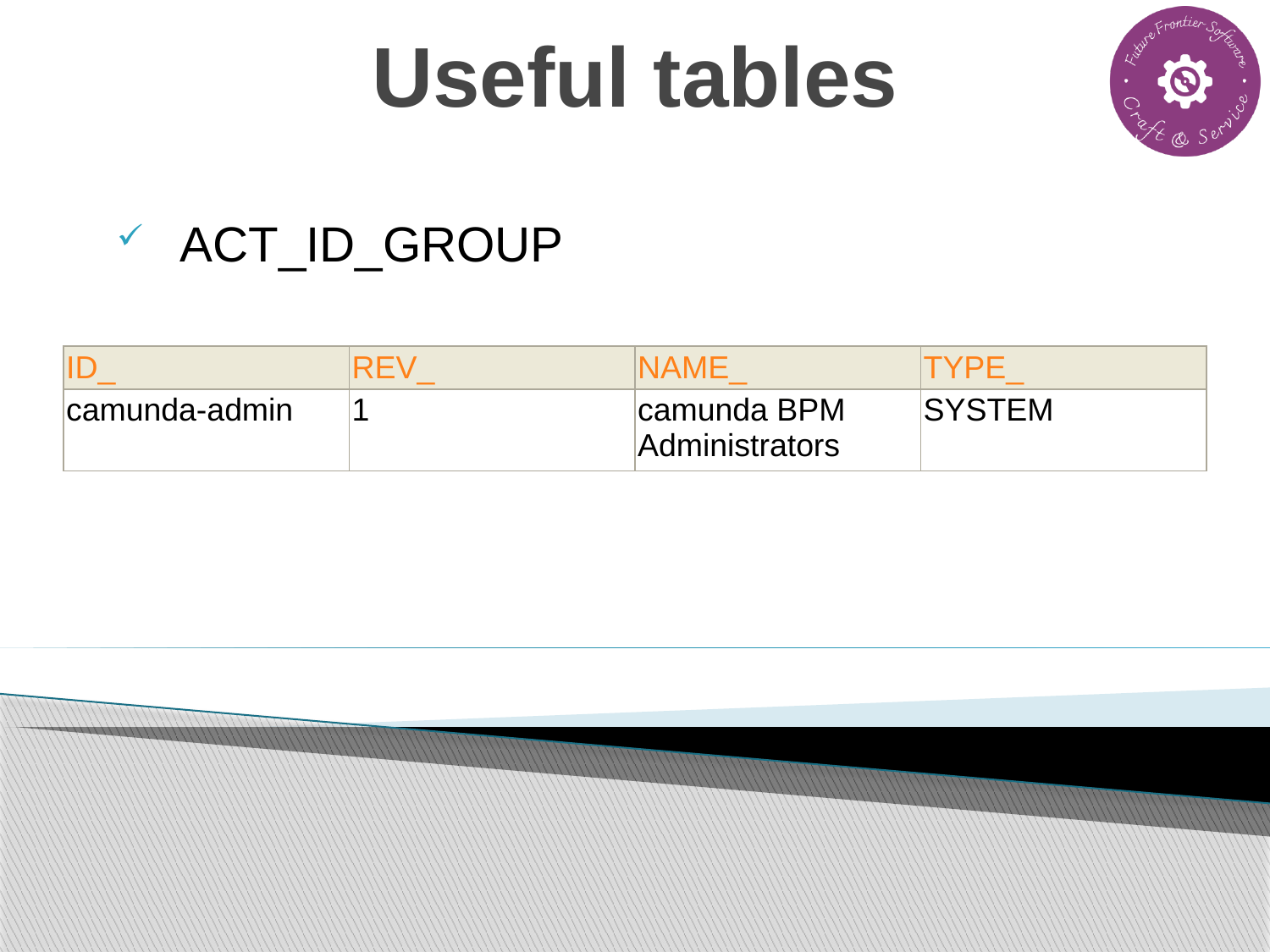

# Useful tables

ACT_ID_GROUP

| ID\_ | REV\_ | NAME\_ | TYPE\_ |
| --- | --- | --- | --- |
| camunda-admin | 1 | camunda BPM Administrators | SYSTEM |